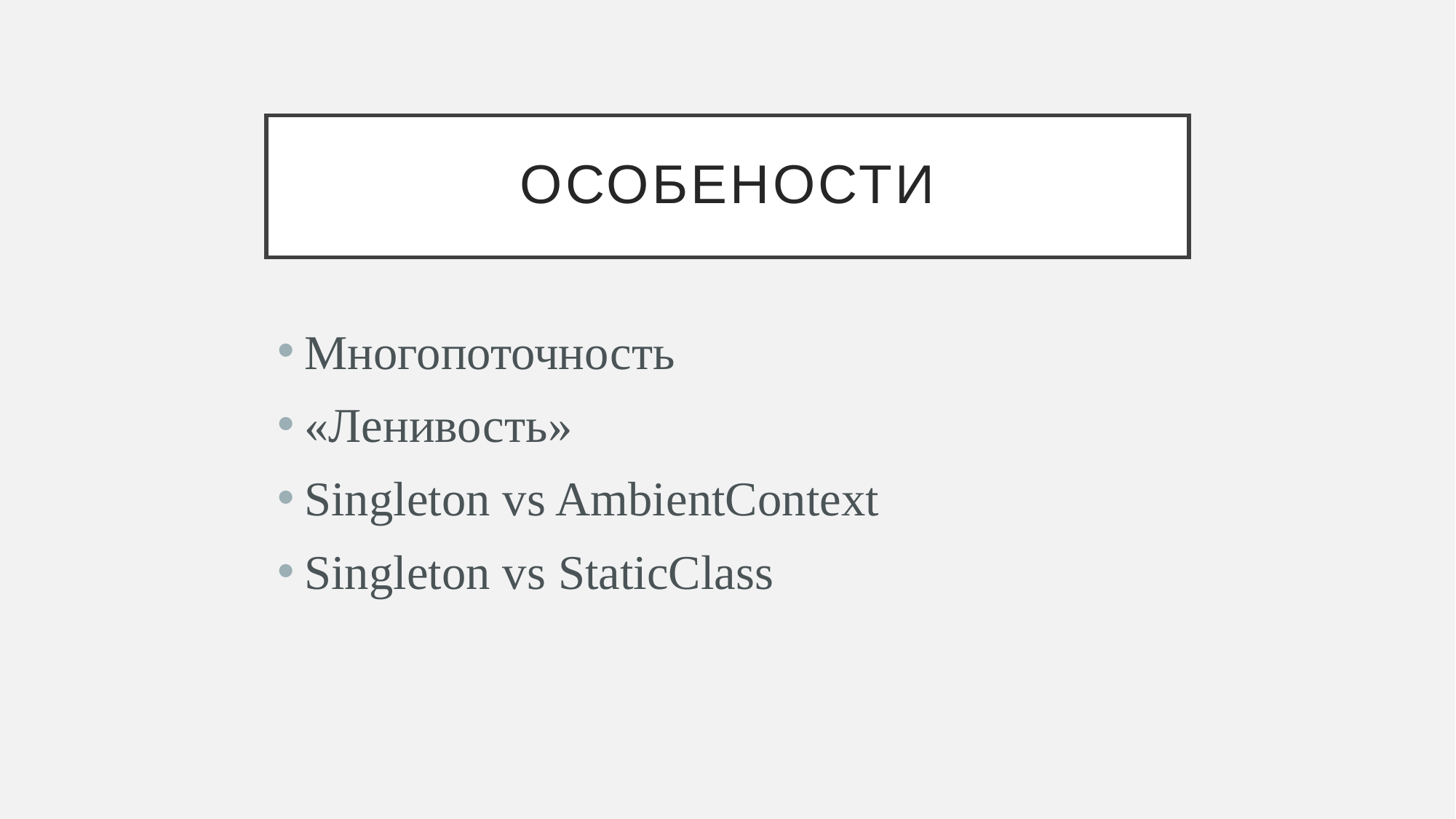

# ОСОБЕНОСТИ
Многопоточность
«Ленивость»
Singleton vs AmbientContext
Singleton vs StaticClass